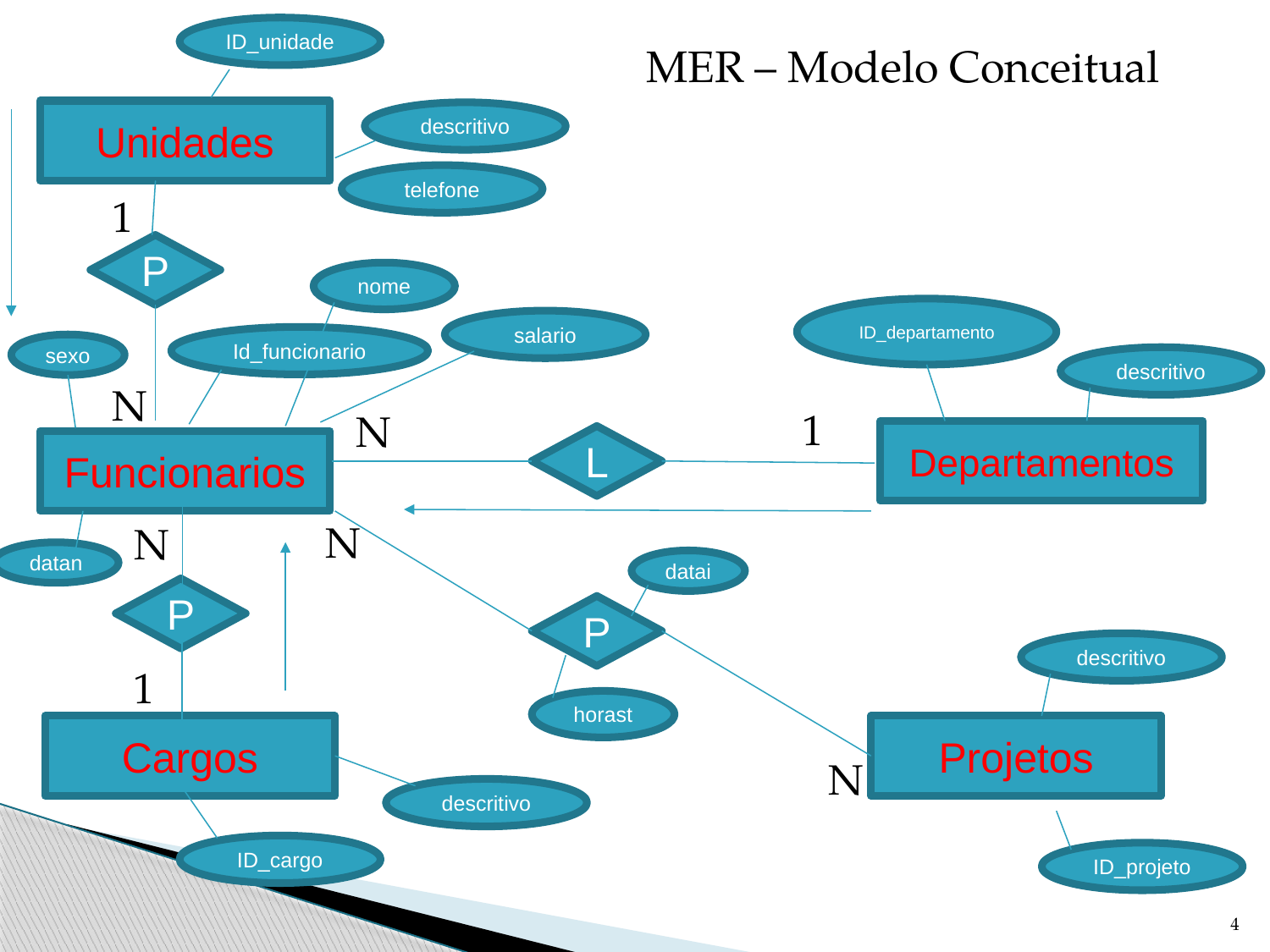

ID_unidade
MER – Modelo Conceitual
Unidades
descritivo
telefone
1
P
nome
ID_departamento
salario
Id_funcionario
sexo
descritivo
N
1
N
Departamentos
L
Funcionarios
N
N
datan
datai
P
P
descritivo
1
horast
Cargos
Projetos
N
descritivo
ID_cargo
ID_projeto
4